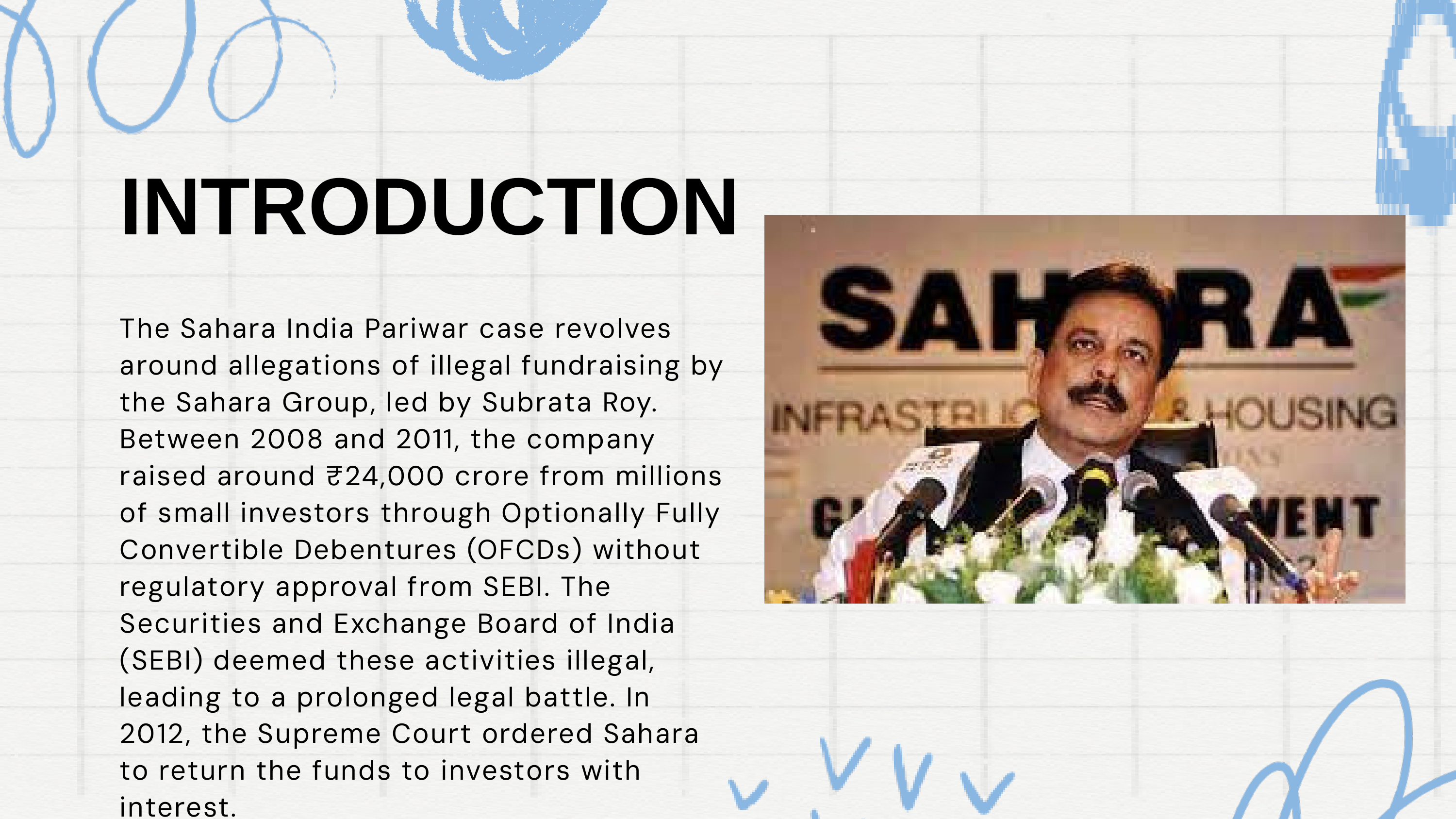

INTRODUCTION

The Sahara India Pariwar case revolves around allegations of illegal fundraising by the Sahara Group, led by Subrata Roy. Between 2008 and 2011, the company raised around ₹24,000 crore from millions of small investors through Optionally Fully Convertible Debentures (OFCDs) without regulatory approval from SEBI. The Securities and Exchange Board of India (SEBI) deemed these activities illegal, leading to a prolonged legal battle. In 2012, the Supreme Court ordered Sahara to return the funds to investors with interest.